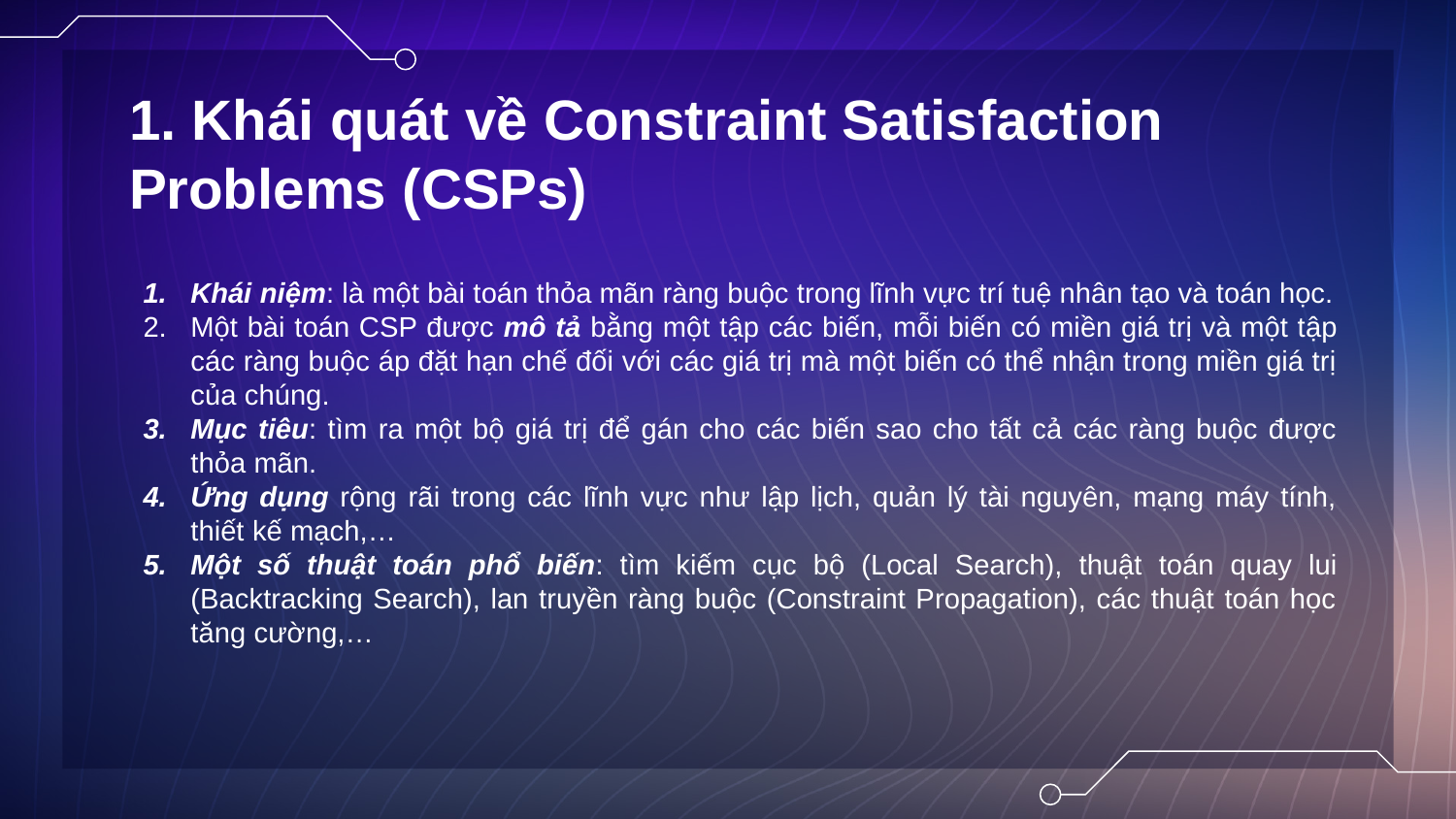

# 1. Khái quát về Constraint Satisfaction Problems (CSPs)
Khái niệm: là một bài toán thỏa mãn ràng buộc trong lĩnh vực trí tuệ nhân tạo và toán học.
Một bài toán CSP được mô tả bằng một tập các biến, mỗi biến có miền giá trị và một tập các ràng buộc áp đặt hạn chế đối với các giá trị mà một biến có thể nhận trong miền giá trị của chúng.
Mục tiêu: tìm ra một bộ giá trị để gán cho các biến sao cho tất cả các ràng buộc được thỏa mãn.
Ứng dụng rộng rãi trong các lĩnh vực như lập lịch, quản lý tài nguyên, mạng máy tính, thiết kế mạch,…
Một số thuật toán phổ biến: tìm kiếm cục bộ (Local Search), thuật toán quay lui (Backtracking Search), lan truyền ràng buộc (Constraint Propagation), các thuật toán học tăng cường,…